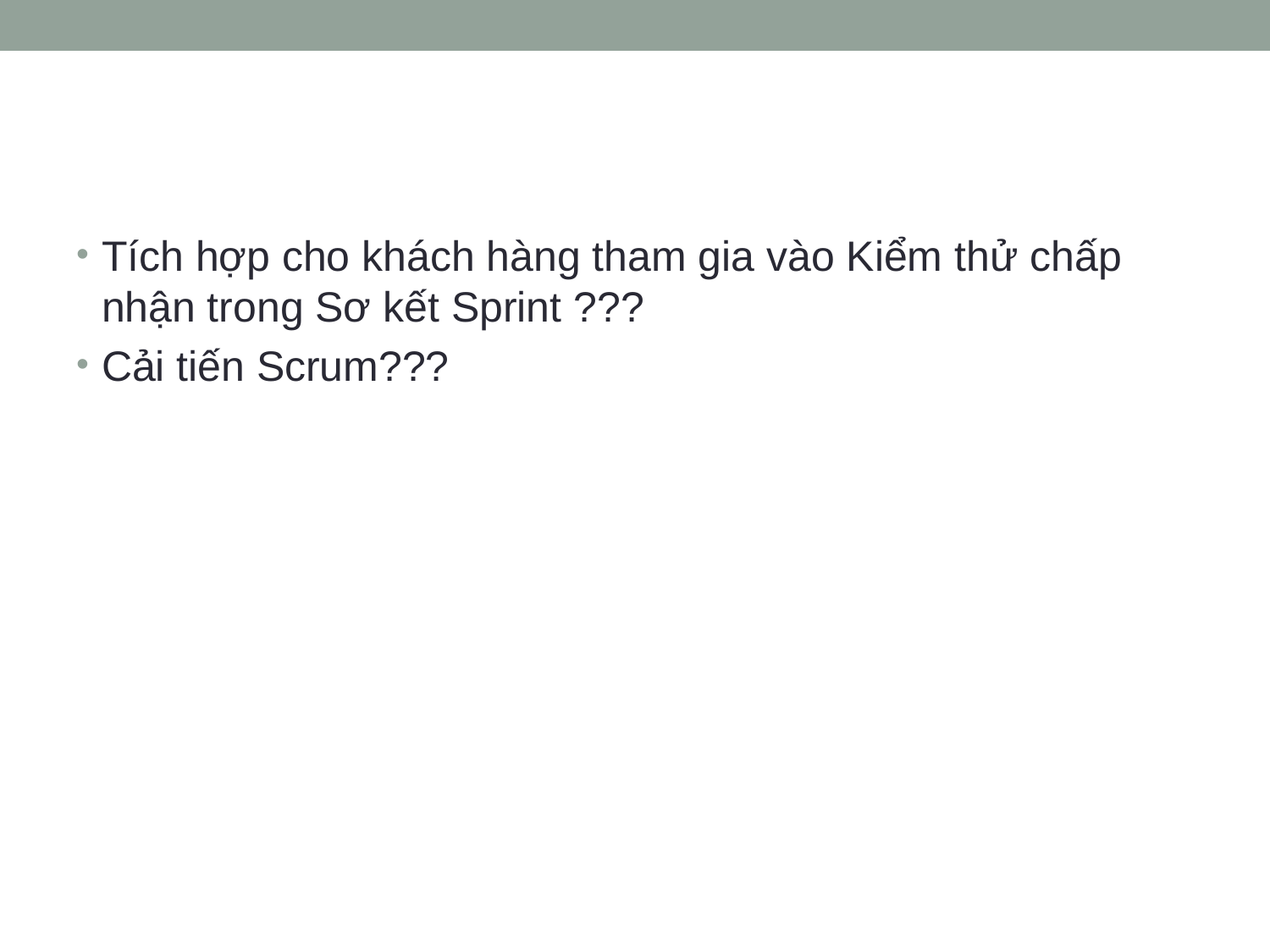

#
Tích hợp cho khách hàng tham gia vào Kiểm thử chấp nhận trong Sơ kết Sprint ???
Cải tiến Scrum???